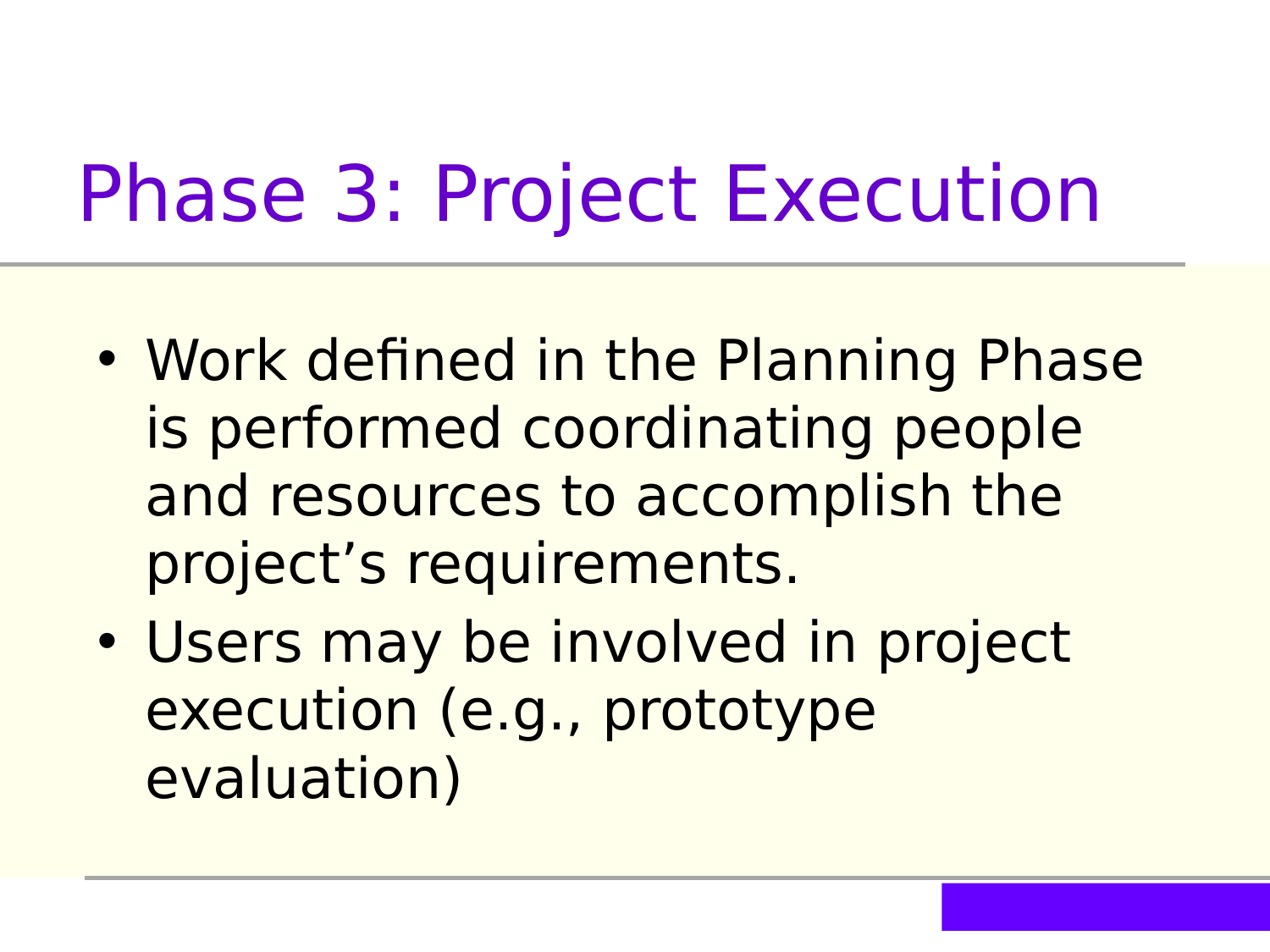

Phase 3: Project Execution
Work defined in the Planning Phase is performed coordinating people and resources to accomplish the project’s requirements.
Users may be involved in project execution (e.g., prototype evaluation)